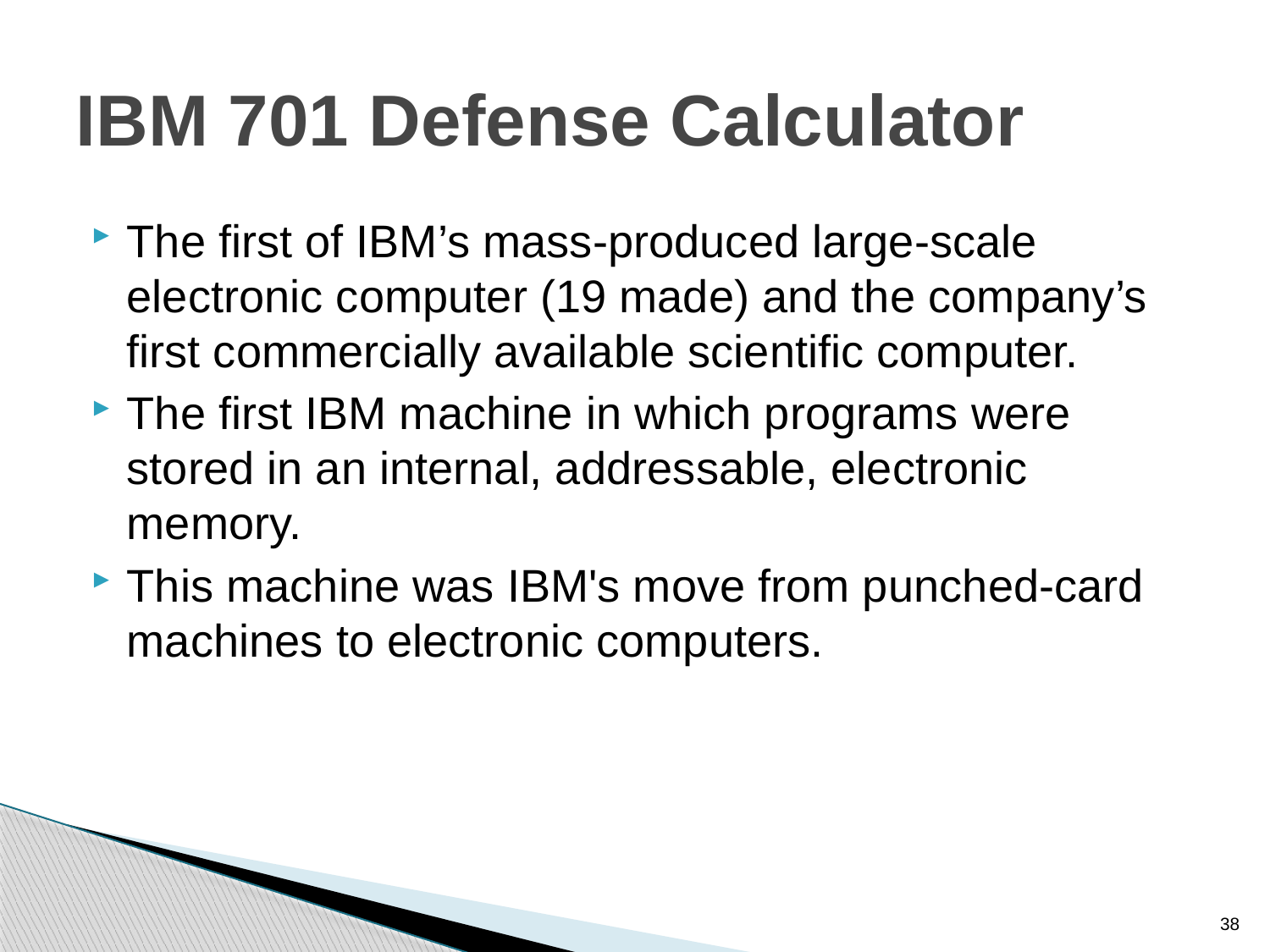

# IBM 701 Defense Calculator
The first of IBM’s mass-produced large-scale electronic computer (19 made) and the company’s first commercially available scientific computer.
The first IBM machine in which programs were stored in an internal, addressable, electronic memory.
This machine was IBM's move from punched-card machines to electronic computers.

38